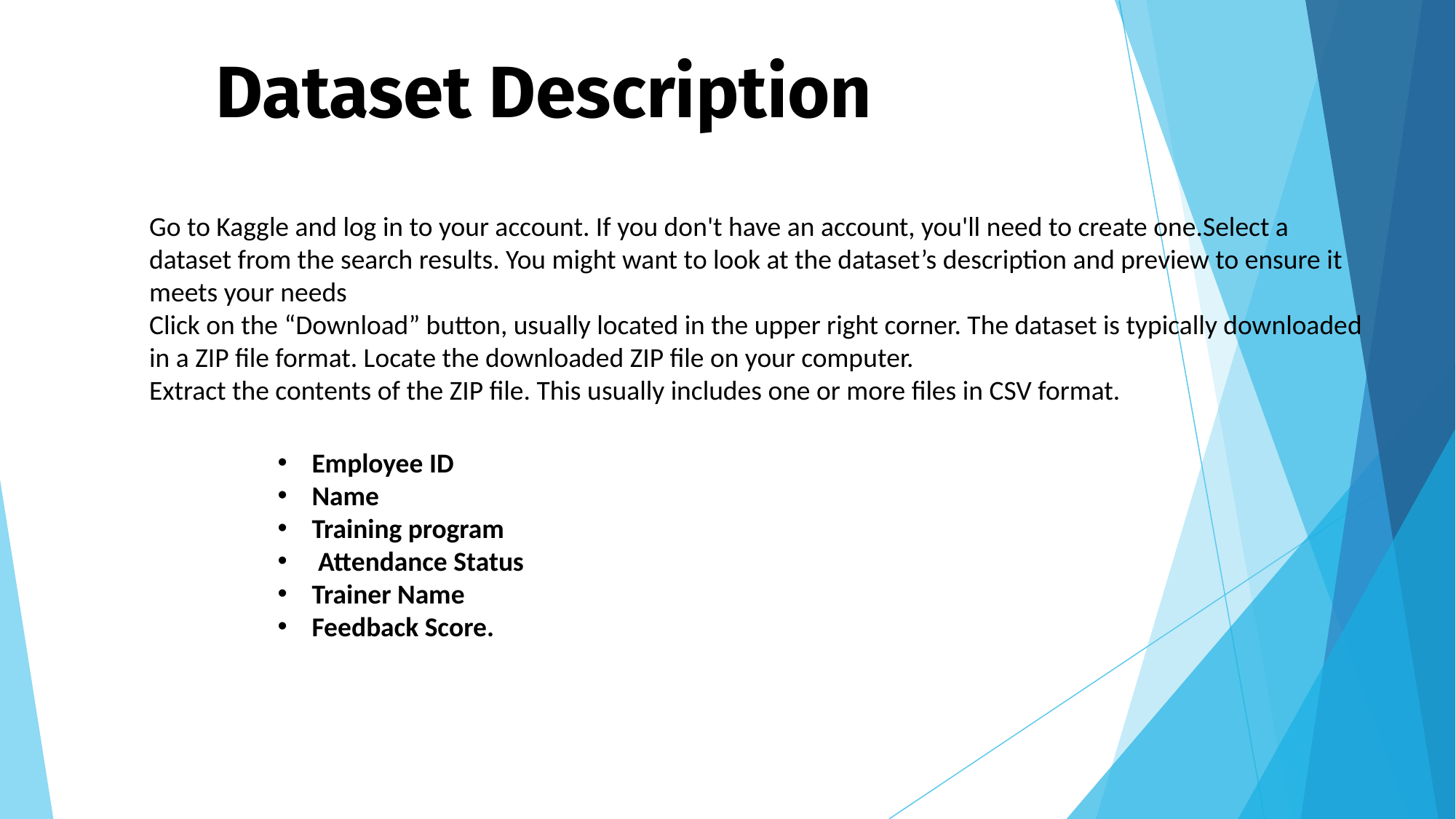

# Dataset Description
Go to Kaggle and log in to your account. If you don't have an account, you'll need to create one.Select a dataset from the search results. You might want to look at the dataset’s description and preview to ensure it meets your needs
Click on the “Download” button, usually located in the upper right corner. The dataset is typically downloaded in a ZIP file format. Locate the downloaded ZIP file on your computer.
Extract the contents of the ZIP file. This usually includes one or more files in CSV format.

Employee ID
Name
Training program
 Attendance Status
Trainer Name
Feedback Score.